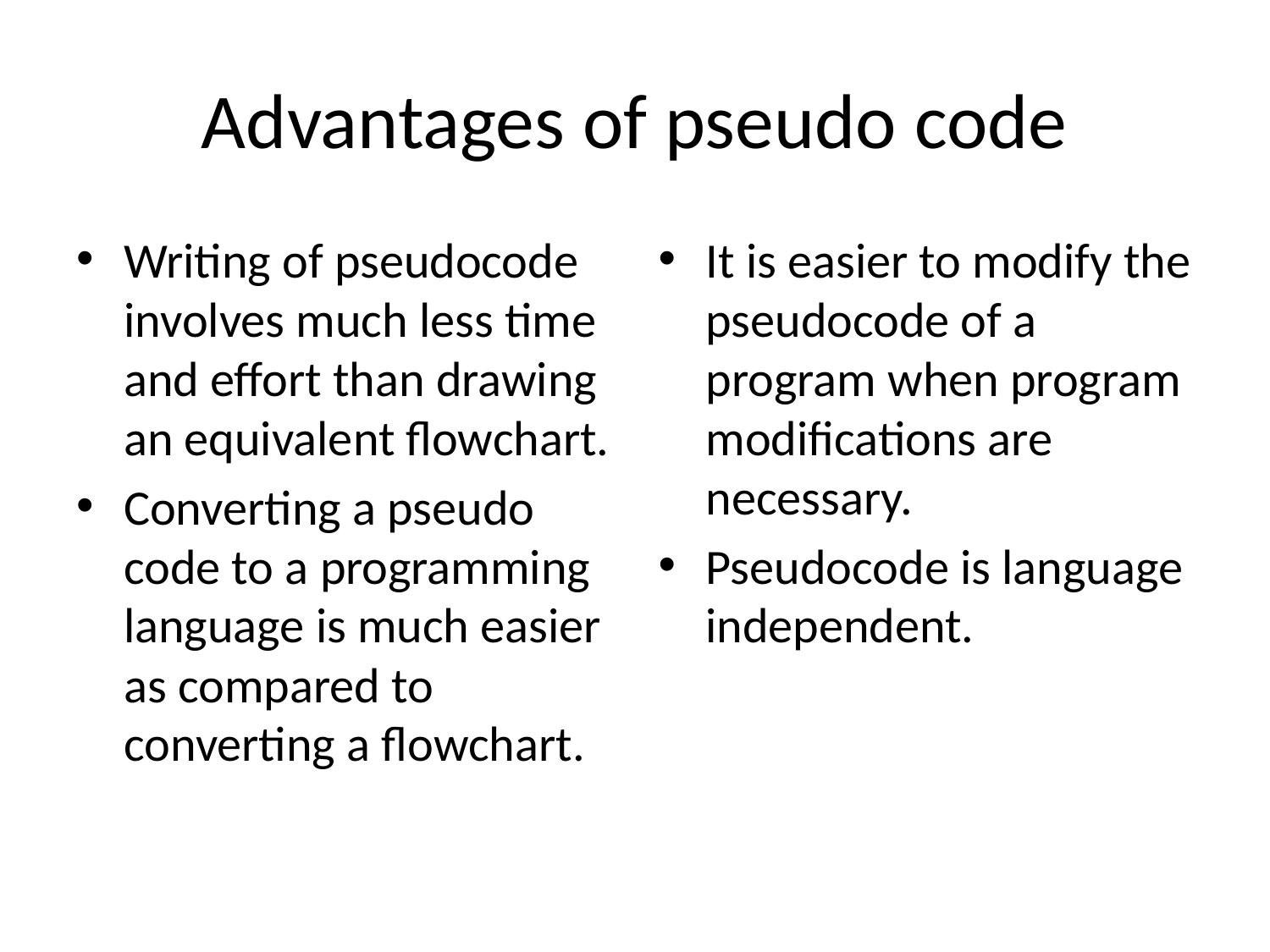

# Advantages of pseudo code
Writing of pseudocode involves much less time and effort than drawing an equivalent flowchart.
Converting a pseudo code to a programming language is much easier as compared to converting a flowchart.
It is easier to modify the pseudocode of a program when program modifications are necessary.
Pseudocode is language independent.